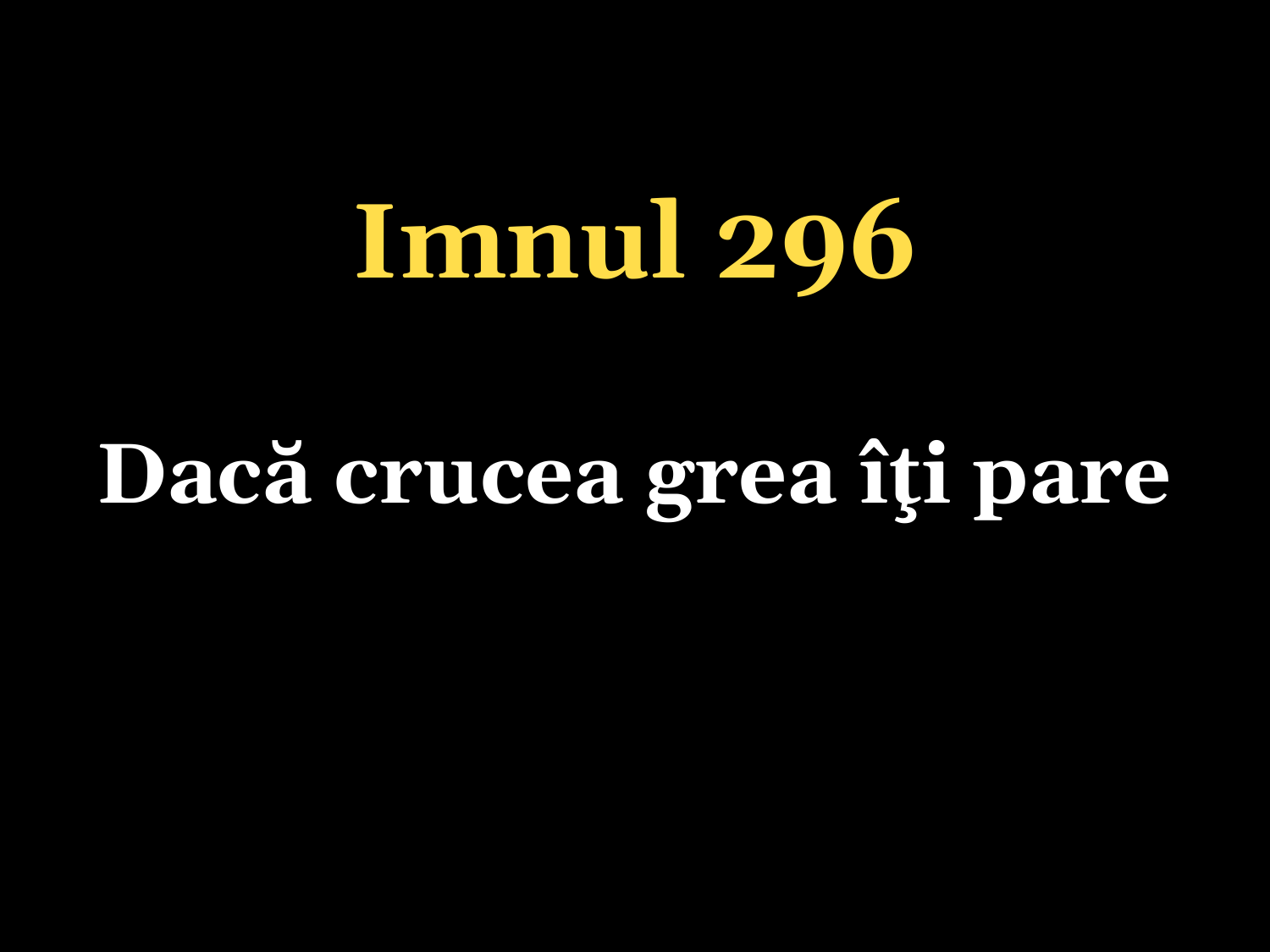

Imnul 296

Dacă crucea grea îţi pare
131/920